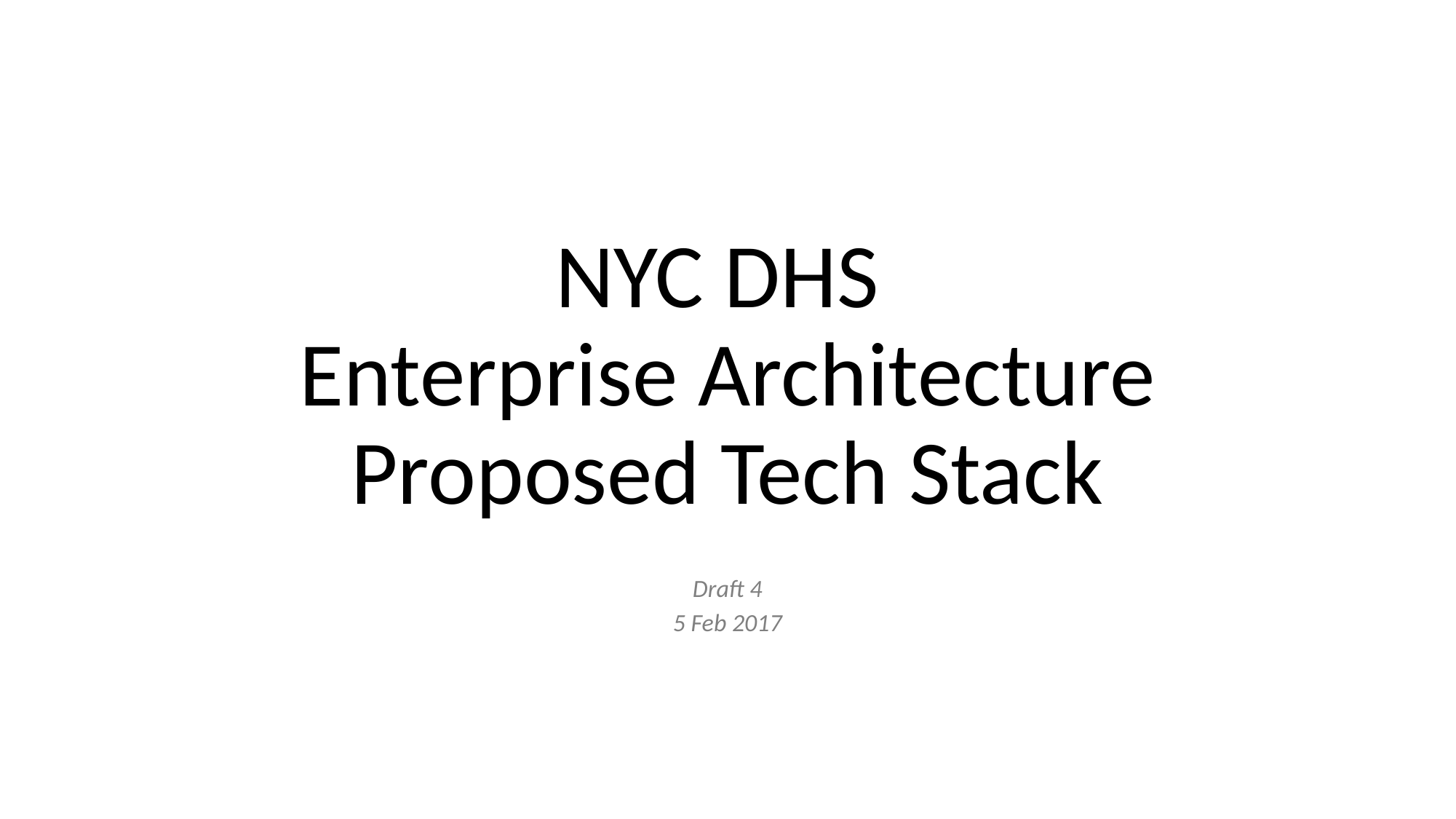

# NYC DHS Enterprise Architecture Proposed Tech Stack
Draft 4
5 Feb 2017